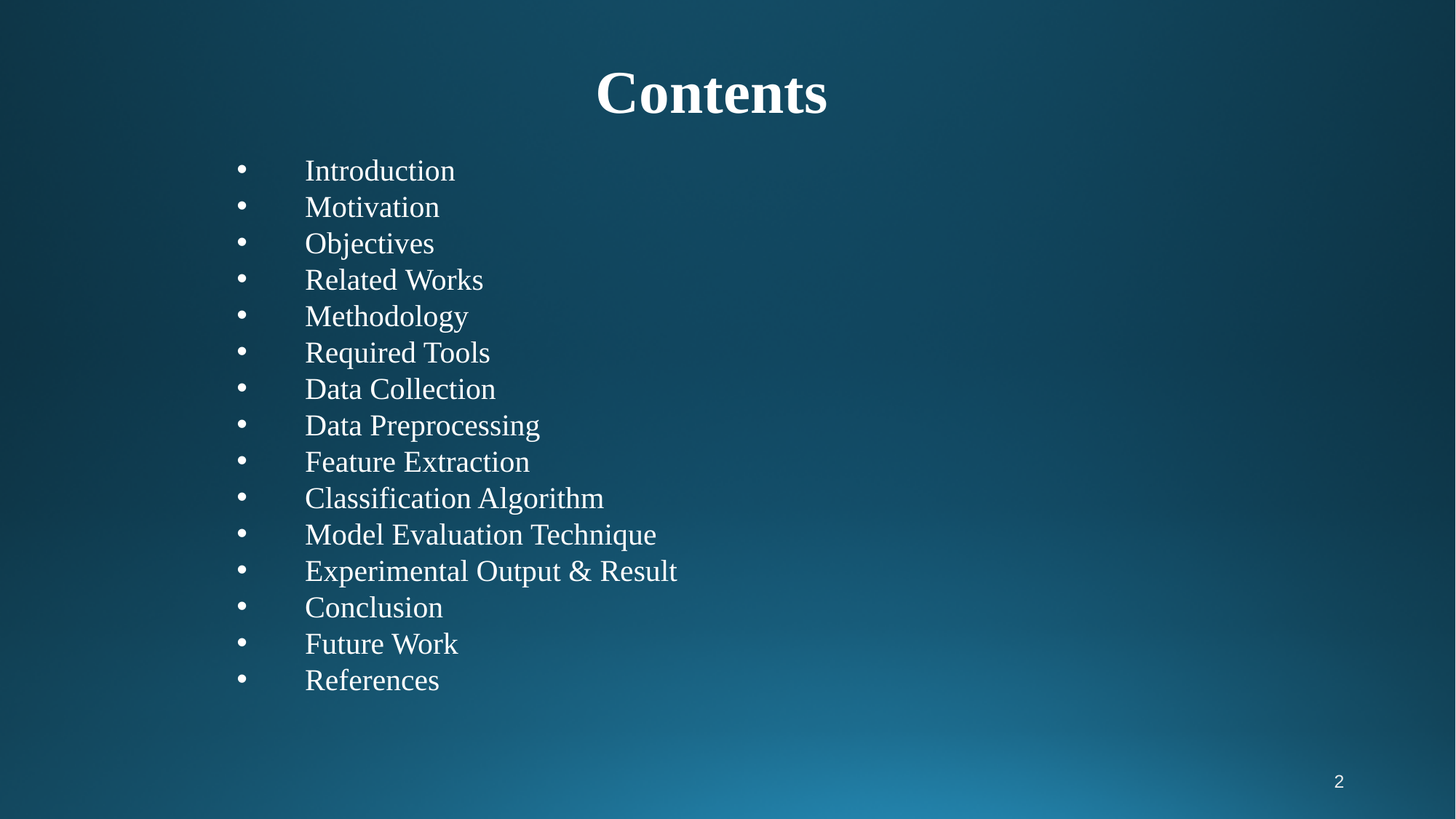

# Contents
Introduction
Motivation
Objectives
Related Works
Methodology
Required Tools
Data Collection
Data Preprocessing
Feature Extraction
Classification Algorithm
Model Evaluation Technique
Experimental Output & Result
Conclusion
Future Work
References
2